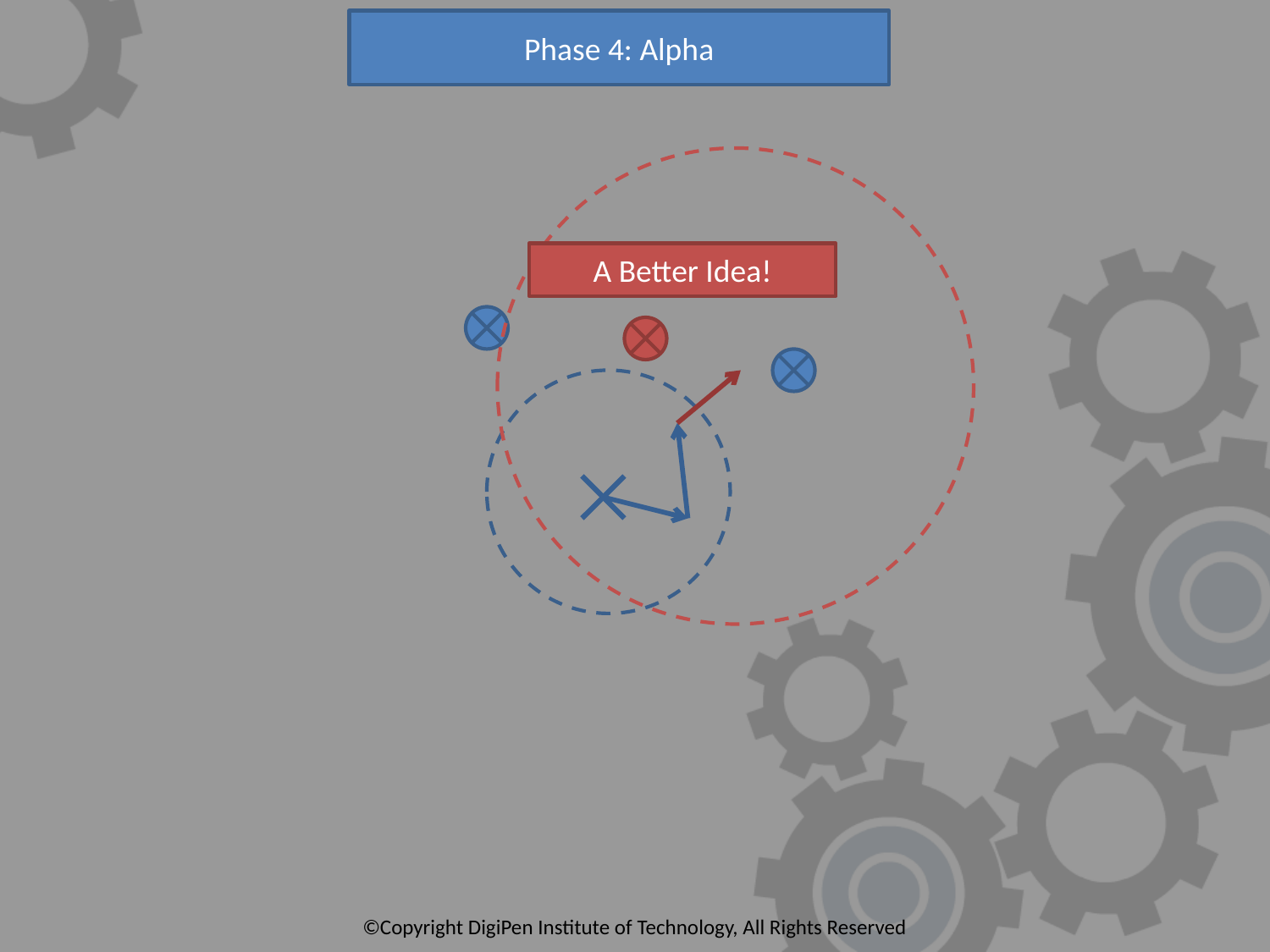

Phase 4: Alpha

A Better Idea!

©Copyright DigiPen Institute of Technology, All Rights Reserved